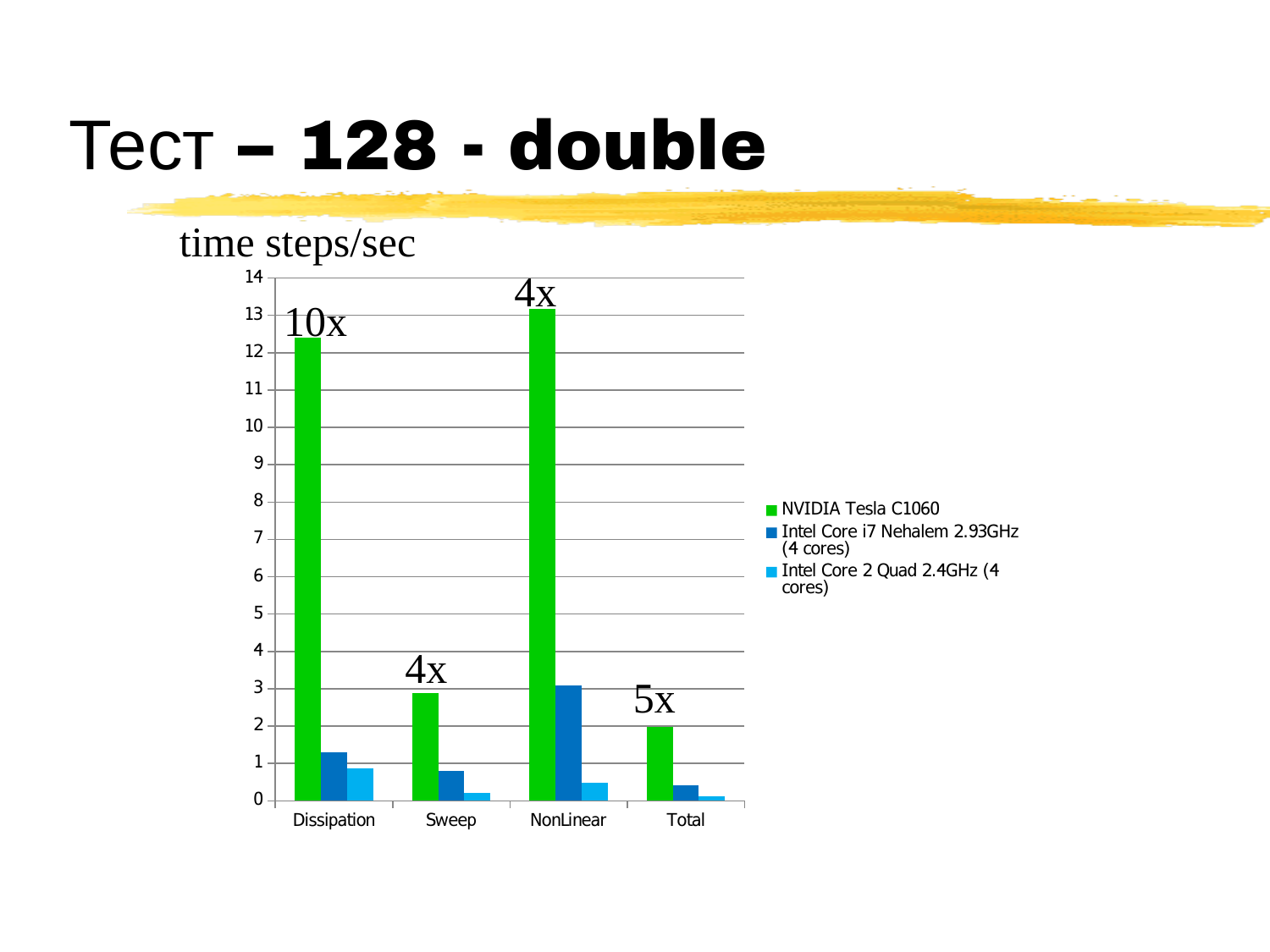

# Тест – 128 - double
time steps/sec

### Chart

| Category | NVIDIA Tesla C1060 | Intel Core i7 Nehalem 2.93GHz (4 cores) | Intel Core 2 Quad 2.4GHz (4 cores) |
|---|---|---|---|
| Dissipation | 12.414649286157672 | 1.2959243180198197 | 0.8683570684265369 |
| Sweep | 2.883506343713959 | 0.7963685593692762 | 0.20593716856987002 |
| NonLinear | 13.183915622940015 | 3.095496053242534 | 0.47381014427518897 |
| Total | 1.987281399046105 | 0.42545949625595786 | 0.12318305001231852 |
4x
10x
4x
5x